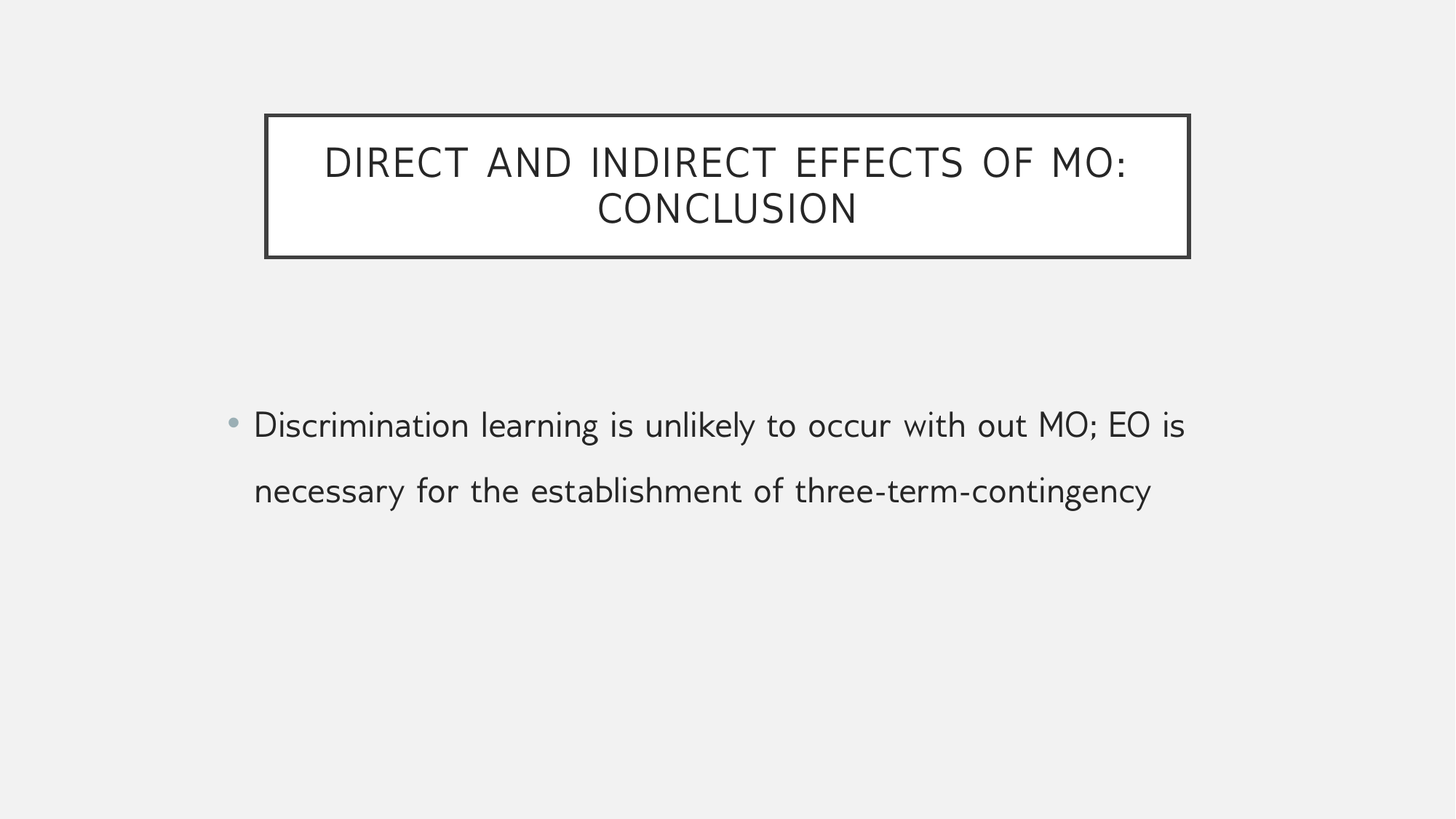

# Direct and indirect effects of MO: Conclusion
Discrimination learning is unlikely to occur with out MO; EO is necessary for the establishment of three-term-contingency